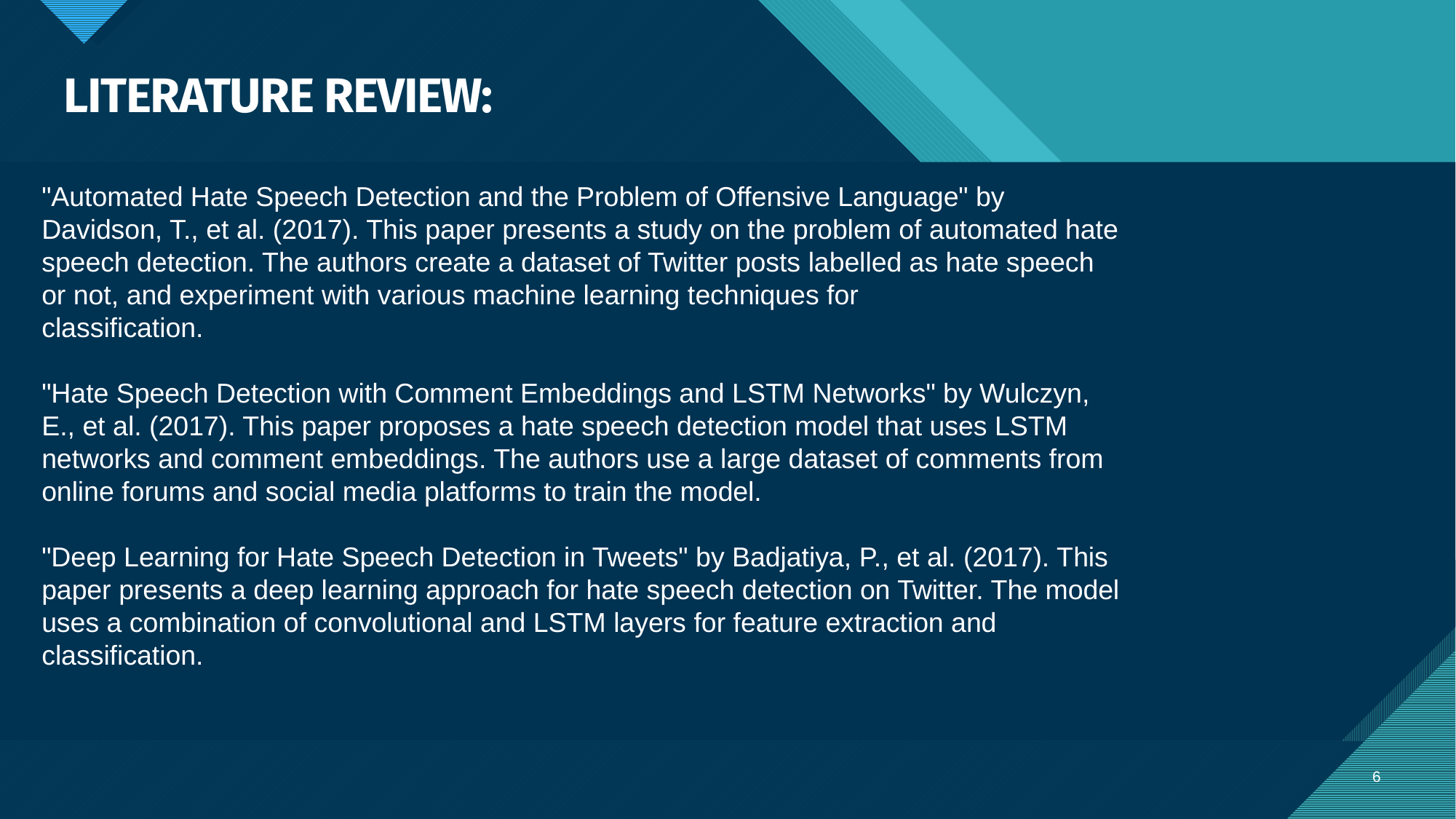

# LITERATURE REVIEW:
"Automated Hate Speech Detection and the Problem of Offensive Language" by Davidson, T., et al. (2017). This paper presents a study on the problem of automated hate speech detection. The authors create a dataset of Twitter posts labelled as hate speech or not, and experiment with various machine learning techniques for
classification.

"Hate Speech Detection with Comment Embeddings and LSTM Networks" by Wulczyn, E., et al. (2017). This paper proposes a hate speech detection model that uses LSTM networks and comment embeddings. The authors use a large dataset of comments from online forums and social media platforms to train the model.

"Deep Learning for Hate Speech Detection in Tweets" by Badjatiya, P., et al. (2017). This paper presents a deep learning approach for hate speech detection on Twitter. The model uses a combination of convolutional and LSTM layers for feature extraction and classification.
6